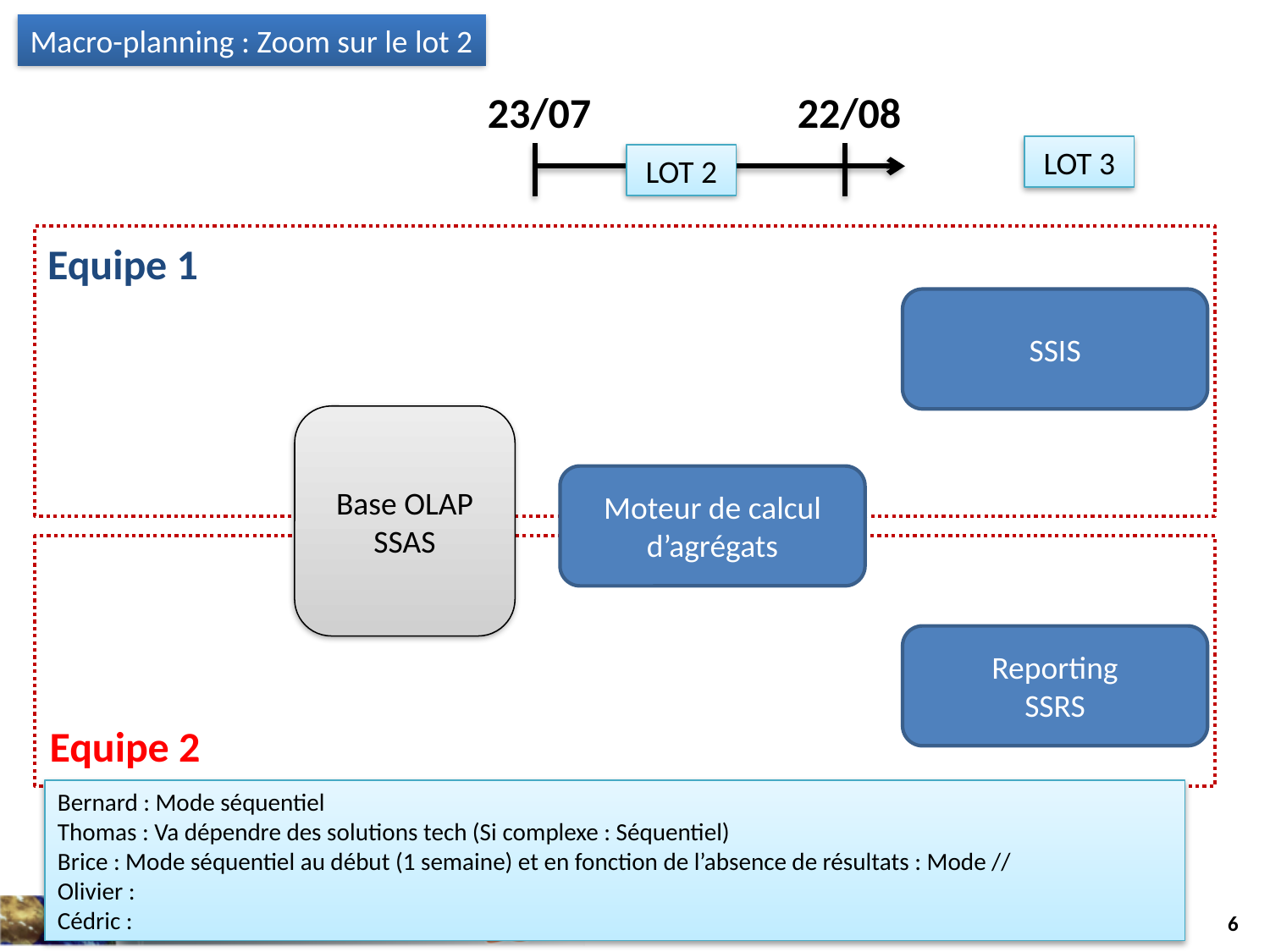

Macro-planning : Zoom sur le lot 2
23/07
22/08
LOT 3
LOT 2

Equipe 1
SSIS
Base OLAP
SSAS
Moteur de calcul d’agrégats

Reporting
SSRS
Equipe 2
Bernard : Mode séquentiel
Thomas : Va dépendre des solutions tech (Si complexe : Séquentiel)
Brice : Mode séquentiel au début (1 semaine) et en fonction de l’absence de résultats : Mode //
Olivier :
Cédric :